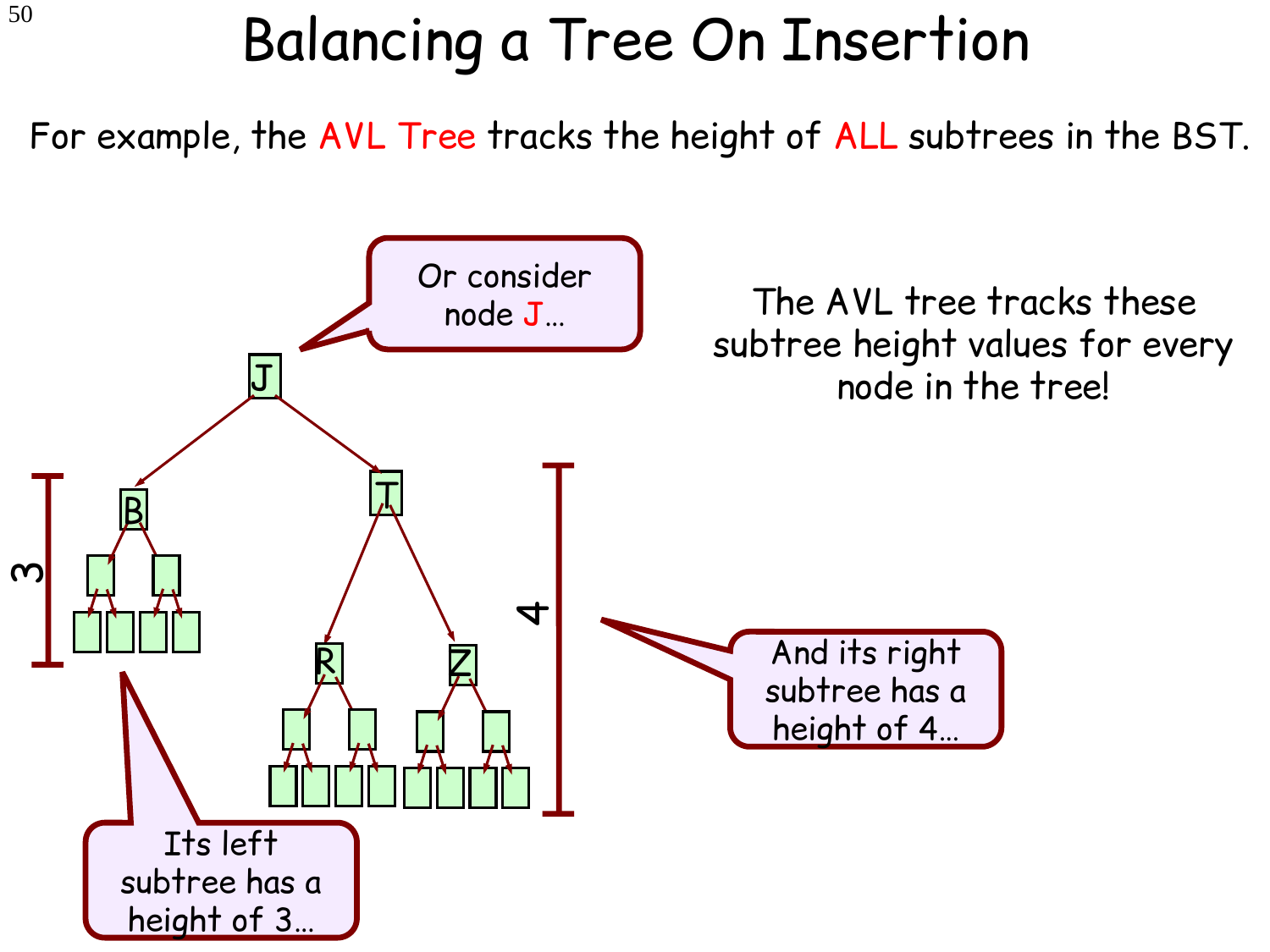

# Balancing a Tree On Insertion
50
For example, the AVL Tree tracks the height of ALL subtrees in the BST.
Or consider node J…
The AVL tree tracks these subtree height values for every node in the tree!
J

    4

T

3
B

And its right subtree has a height of 4…
R
Z

Its left subtree has a height of 3…